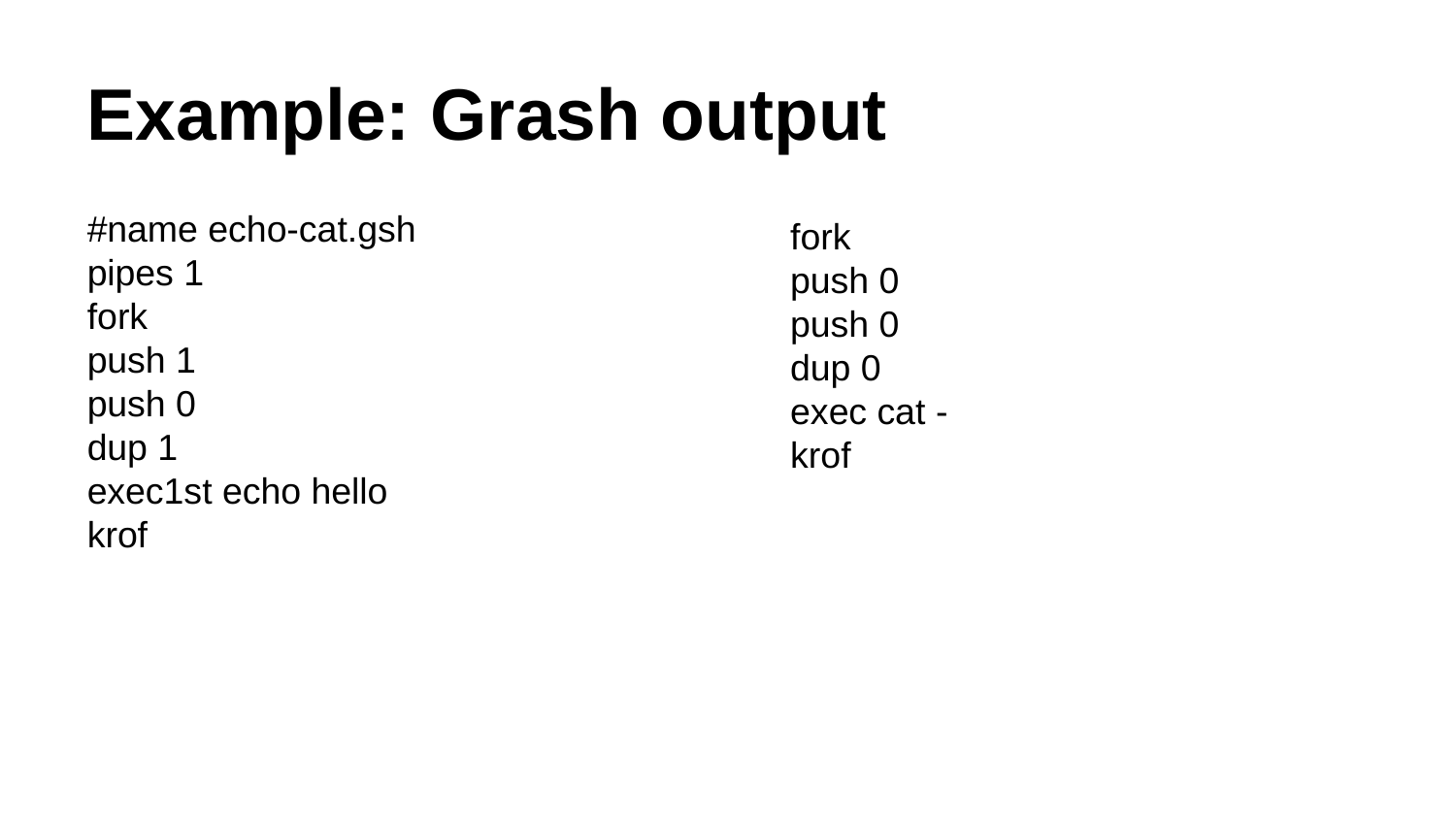

Example: Grash output
#name echo-cat.gsh
pipes 1
fork
push 1
push 0
dup 1
exec1st echo hello
krof

fork
push 0
push 0
dup 0
exec cat -
krof